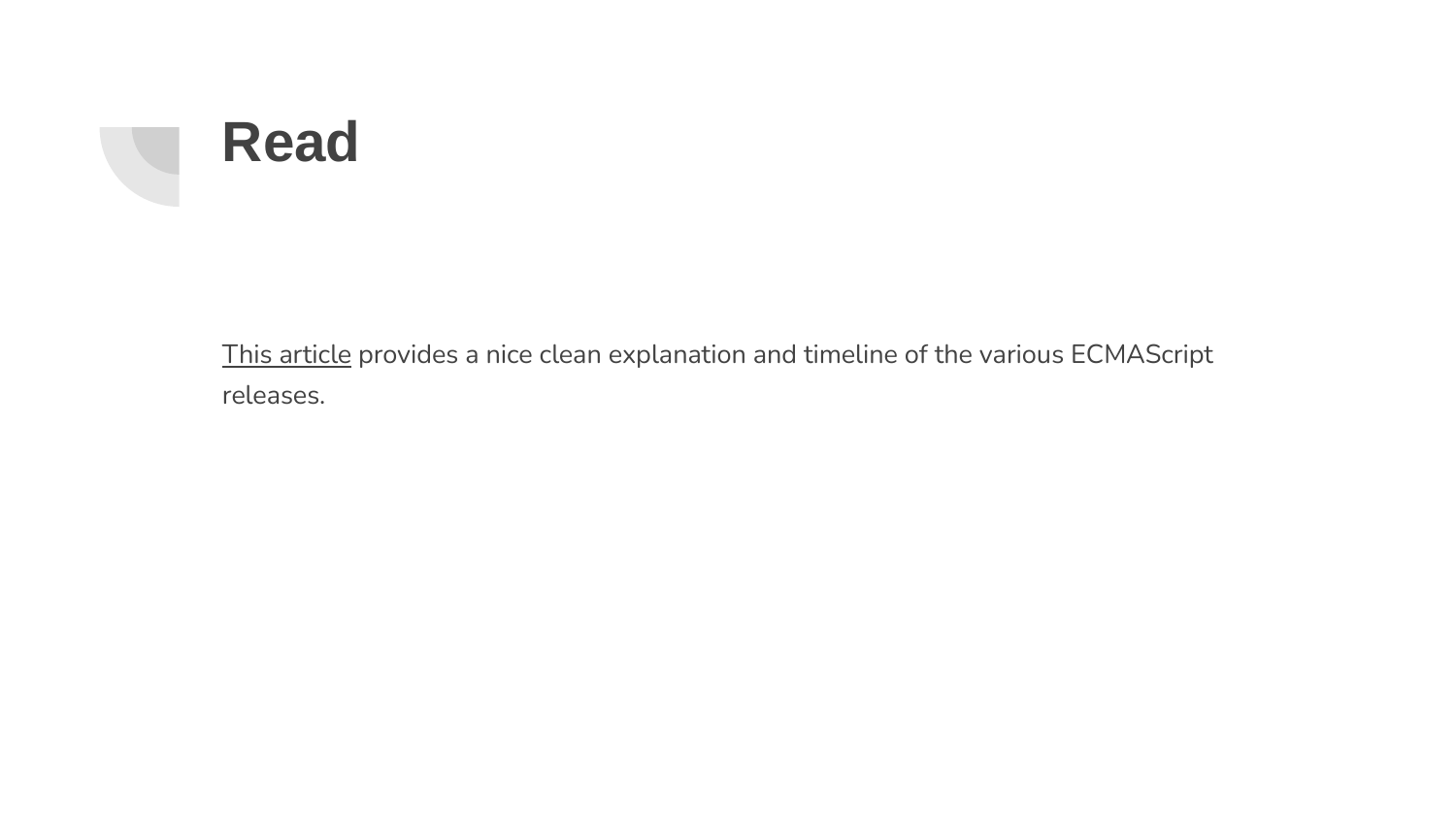

# Read
This article provides a nice clean explanation and timeline of the various ECMAScript releases.